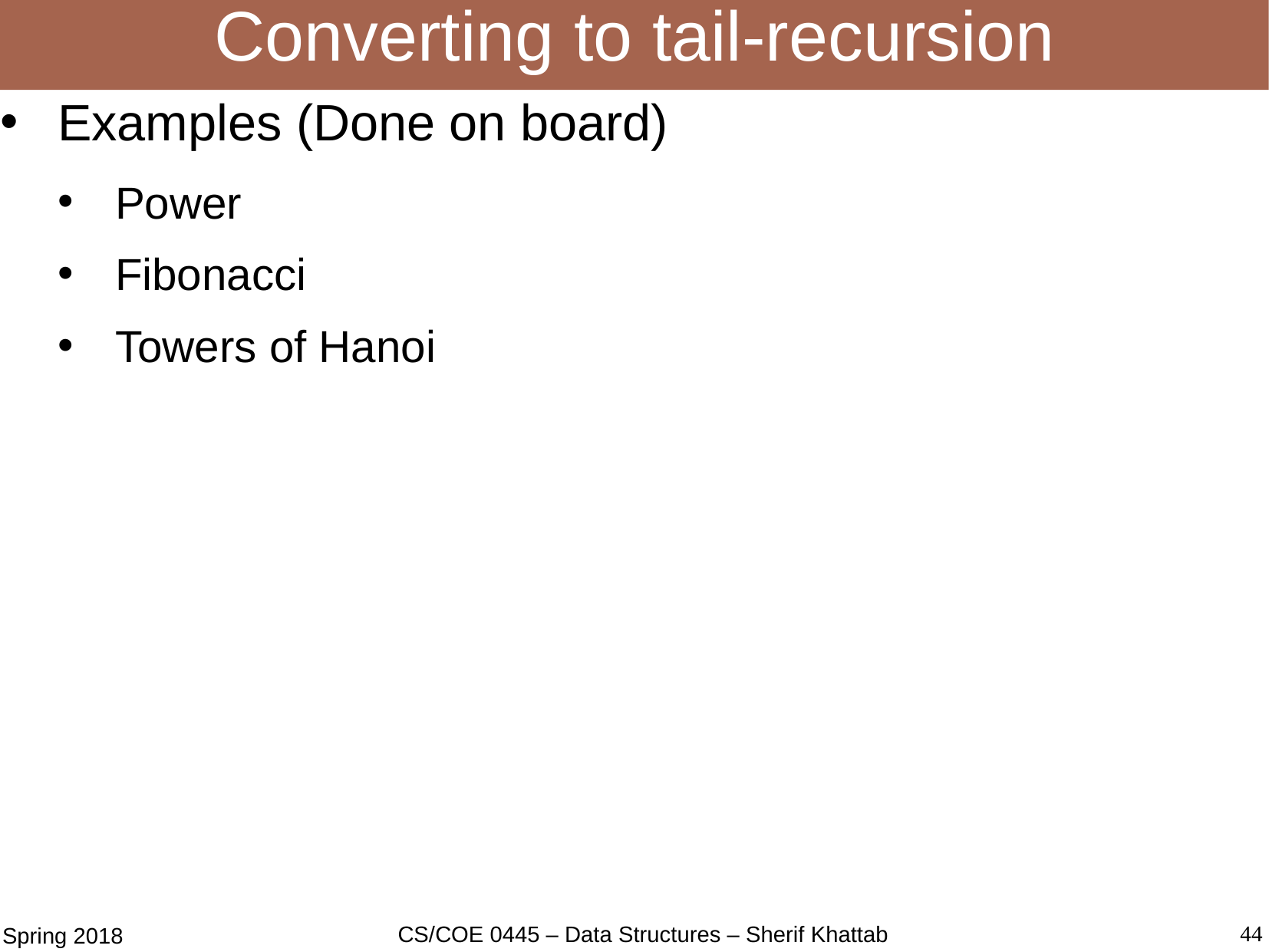

# Converting to tail-recursion
Examples (Done on board)
Power
Fibonacci
Towers of Hanoi

44
CS/COE 0445 – Data Structures – Sherif Khattab
Spring 2018